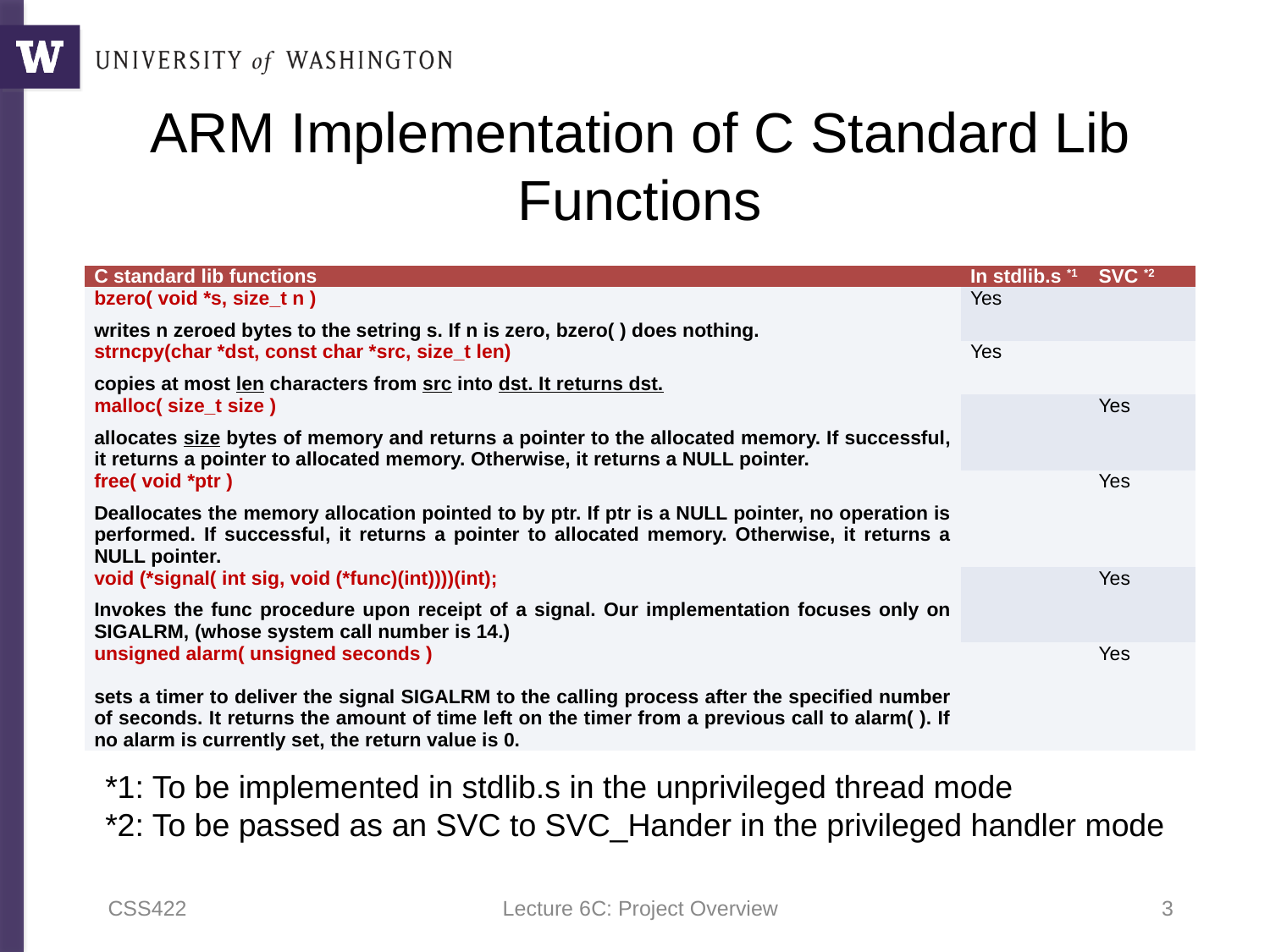

# ARM Implementation of C Standard Lib Functions
| C standard lib functions | In stdlib.s \*1 | SVC \*2 |
| --- | --- | --- |
| bzero( void \*s, size\_t n ) writes n zeroed bytes to the setring s. If n is zero, bzero( ) does nothing. | Yes |  |
| strncpy(char \*dst, const char \*src, size\_t len) copies at most len characters from src into dst. It returns dst. | Yes |  |
| malloc( size\_t size ) allocates size bytes of memory and returns a pointer to the allocated memory. If successful, it returns a pointer to allocated memory. Otherwise, it returns a NULL pointer. |  | Yes |
| free( void \*ptr ) Deallocates the memory allocation pointed to by ptr. If ptr is a NULL pointer, no operation is performed. If successful, it returns a pointer to allocated memory. Otherwise, it returns a NULL pointer. |  | Yes |
| void (\*signal( int sig, void (\*func)(int))))(int); Invokes the func procedure upon receipt of a signal. Our implementation focuses only on SIGALRM, (whose system call number is 14.) |  | Yes |
| unsigned alarm( unsigned seconds )   sets a timer to deliver the signal SIGALRM to the calling process after the specified number of seconds. It returns the amount of time left on the timer from a previous call to alarm( ). If no alarm is currently set, the return value is 0. |  | Yes |
*1: To be implemented in stdlib.s in the unprivileged thread mode
*2: To be passed as an SVC to SVC_Hander in the privileged handler mode

CSS422
Lecture 6C: Project Overview
3